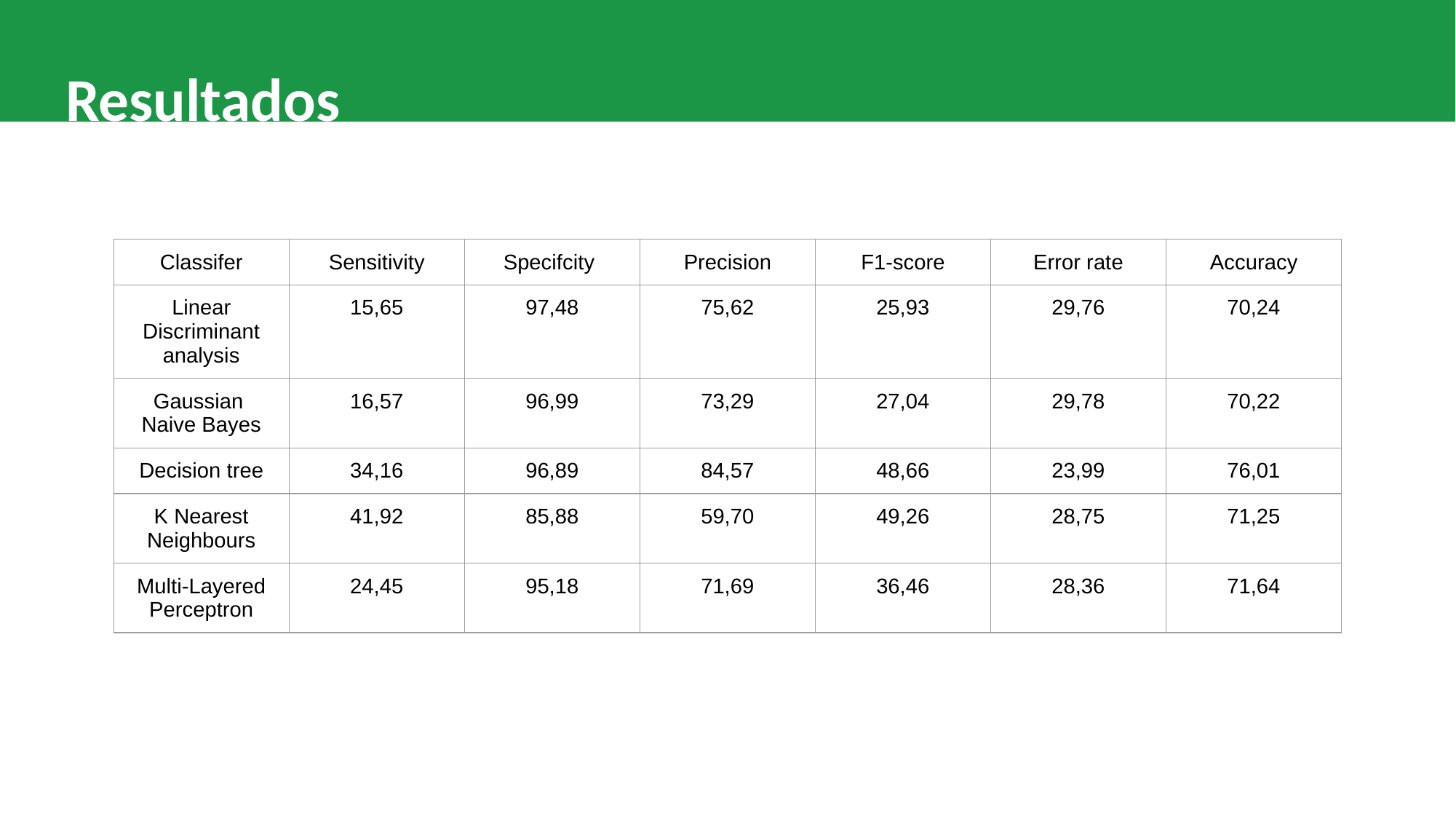

# Resultados
| Classifer | Sensitivity | Specifcity | Precision | F1-score | Error rate | Accuracy |
| --- | --- | --- | --- | --- | --- | --- |
| Linear Discriminant analysis | 15,65 | 97,48 | 75,62 | 25,93 | 29,76 | 70,24 |
| Gaussian Naive Bayes | 16,57 | 96,99 | 73,29 | 27,04 | 29,78 | 70,22 |
| Decision tree | 34,16 | 96,89 | 84,57 | 48,66 | 23,99 | 76,01 |
| K Nearest Neighbours | 41,92 | 85,88 | 59,70 | 49,26 | 28,75 | 71,25 |
| Multi-Layered Perceptron | 24,45 | 95,18 | 71,69 | 36,46 | 28,36 | 71,64 |